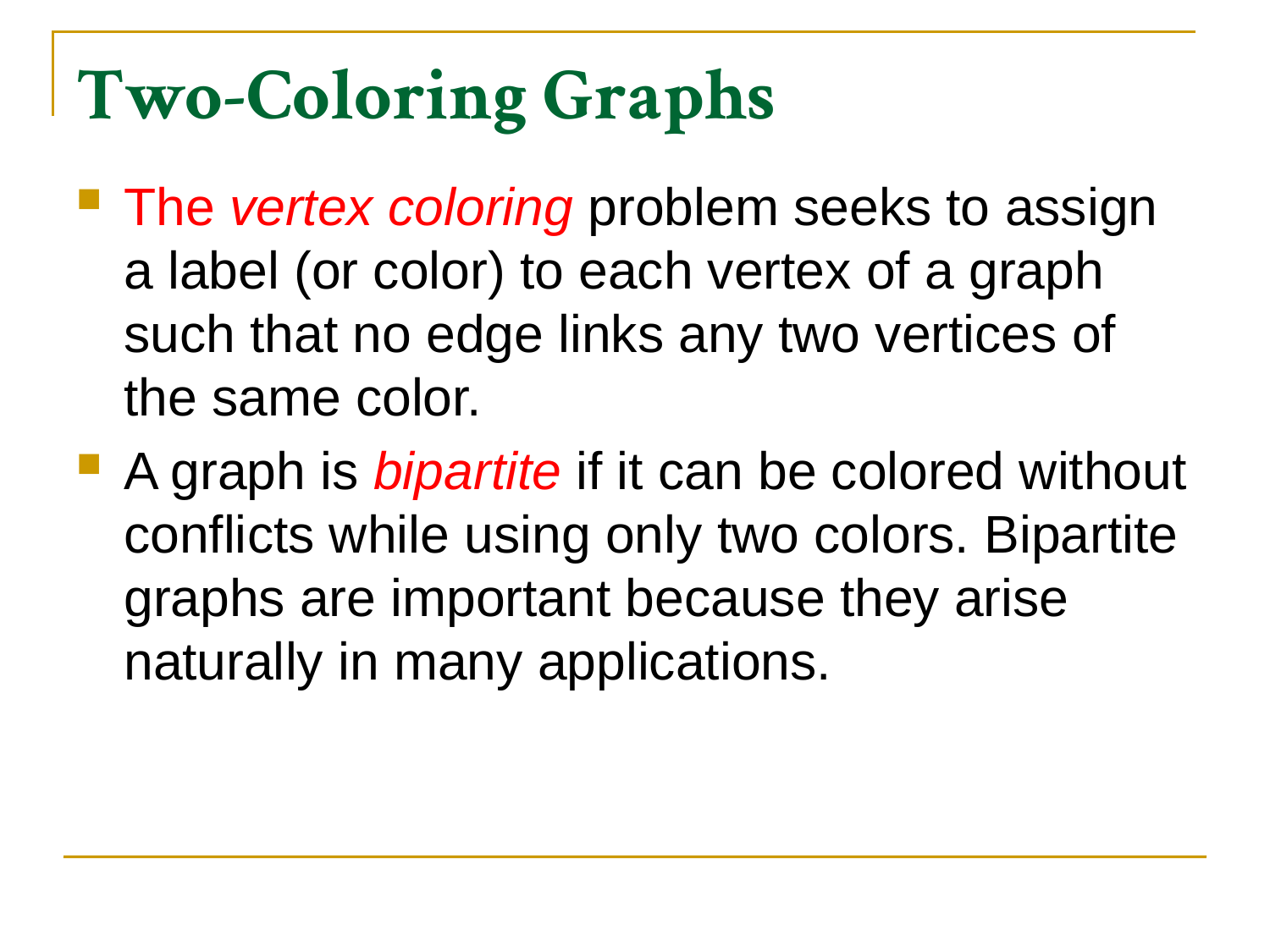

# Two-Coloring Graphs
The vertex coloring problem seeks to assign a label (or color) to each vertex of a graph such that no edge links any two vertices of the same color.
A graph is bipartite if it can be colored without conflicts while using only two colors. Bipartite graphs are important because they arise naturally in many applications.